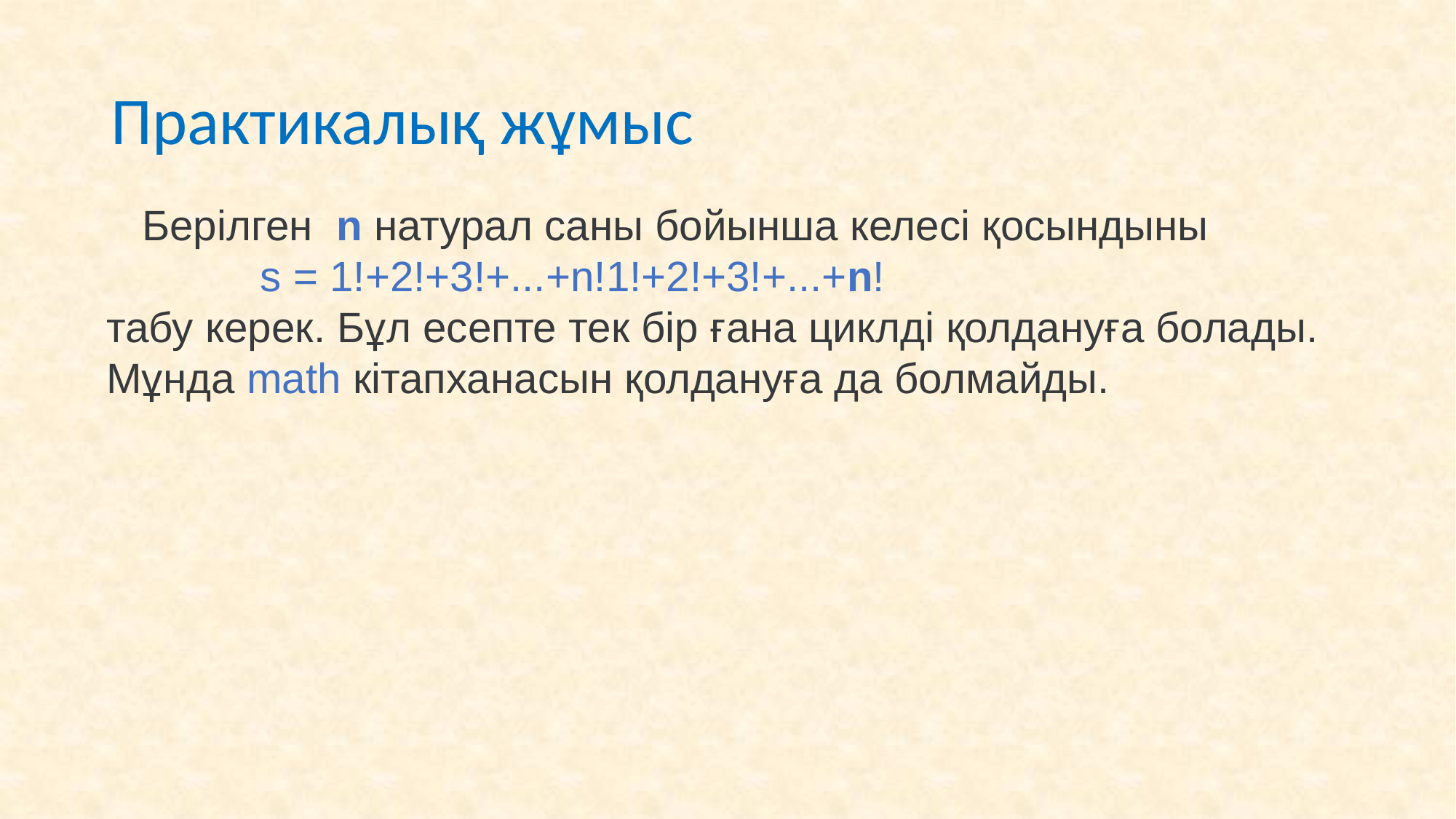

# Практикалық жұмыс
   Берілген  n натурал саны бойынша келесі қосындыны
             s = 1!+2!+3!+...+n!1!+2!+3!+...+n!
табу керек. Бұл есепте тек бір ғана циклді қолдануға болады.
Mұнда math кітапханасын қолдануға да болмайды.